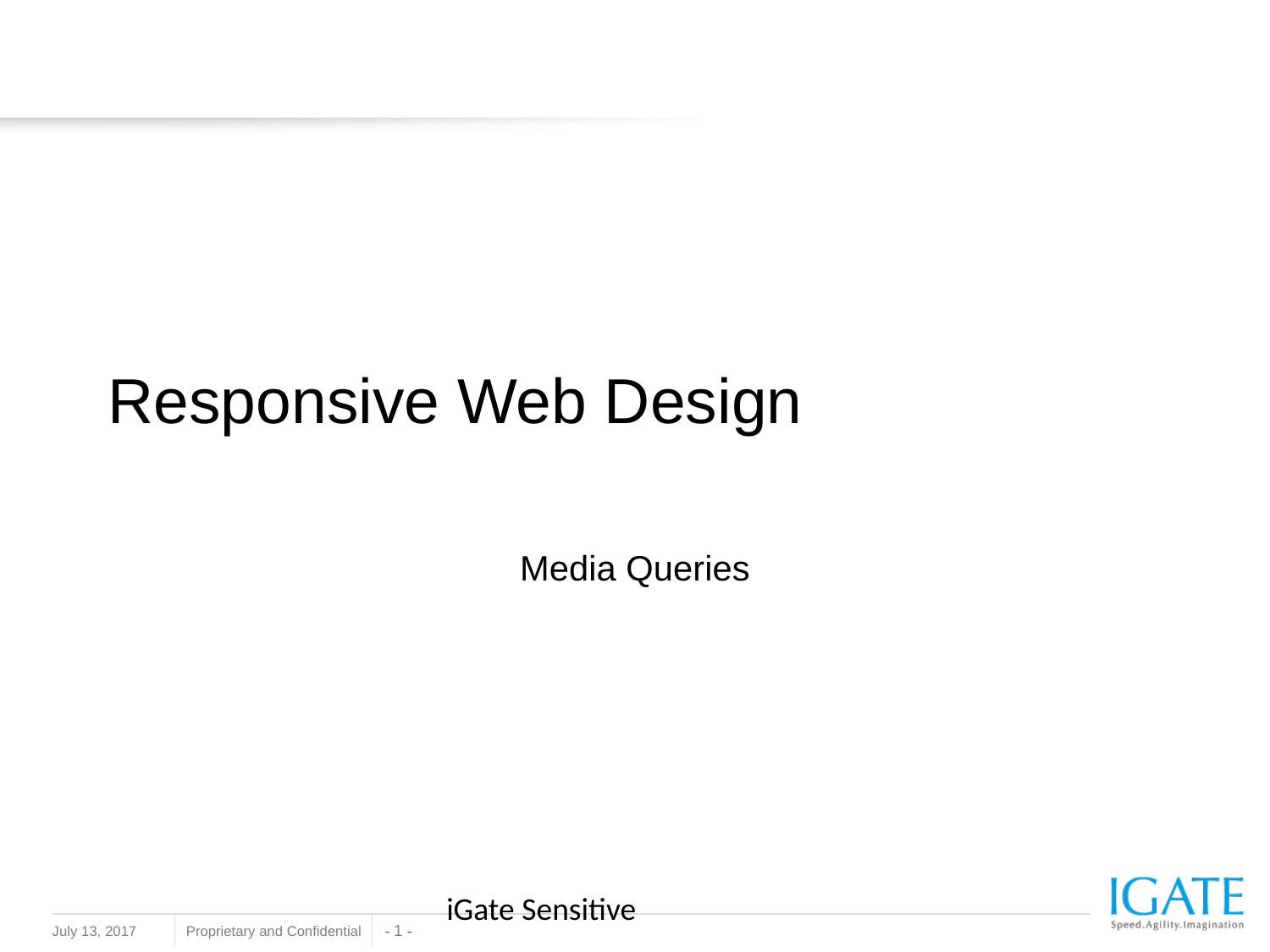

# Responsive Web Design
Media Queries
iGate Sensitive